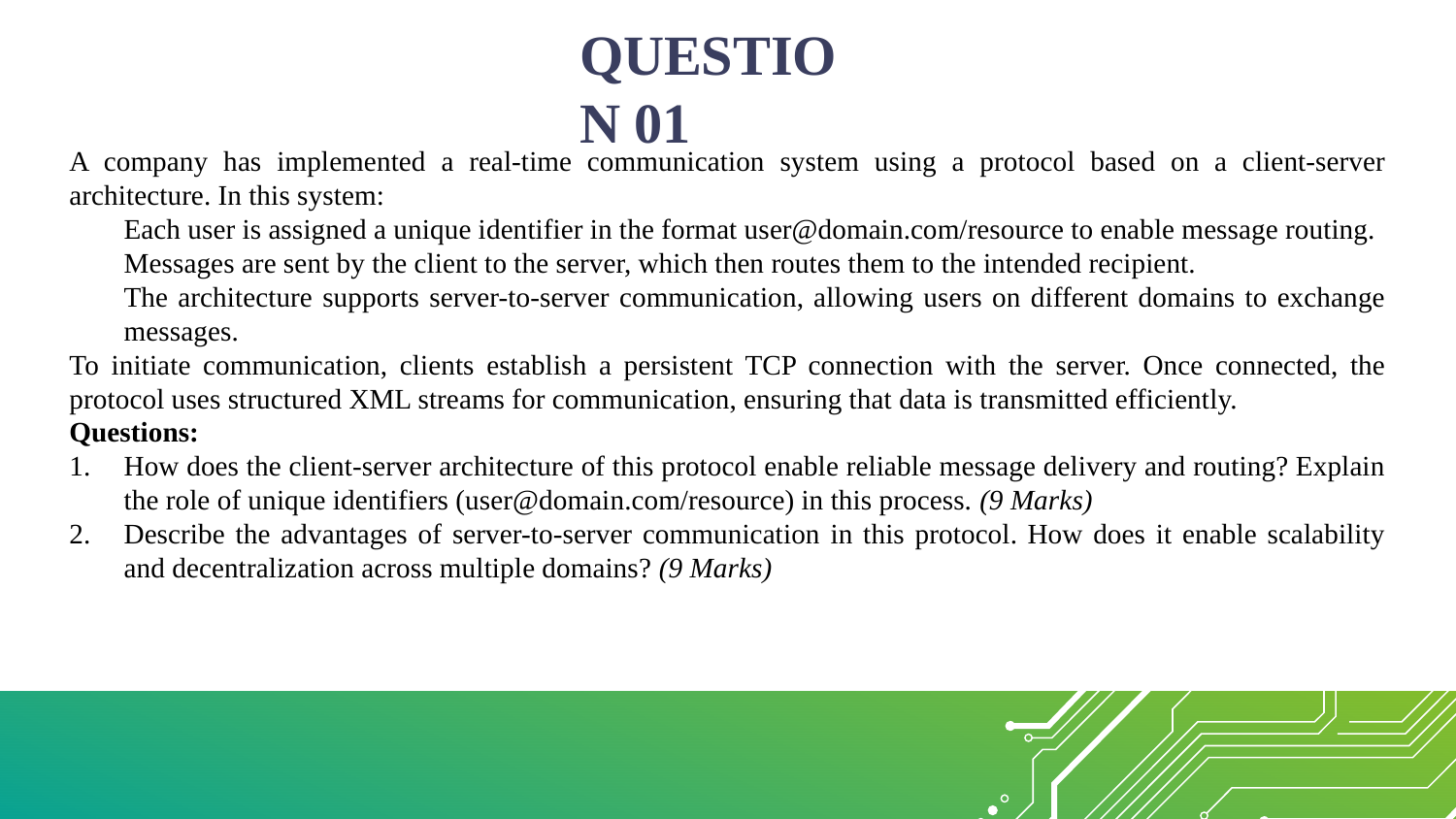

# QUESTION 01
A company has implemented a real-time communication system using a protocol based on a client-server architecture. In this system:
Each user is assigned a unique identifier in the format user@domain.com/resource to enable message routing.
Messages are sent by the client to the server, which then routes them to the intended recipient.
The architecture supports server-to-server communication, allowing users on different domains to exchange messages.
To initiate communication, clients establish a persistent TCP connection with the server. Once connected, the protocol uses structured XML streams for communication, ensuring that data is transmitted efficiently.
Questions:
How does the client-server architecture of this protocol enable reliable message delivery and routing? Explain the role of unique identifiers (user@domain.com/resource) in this process. (9 Marks)
Describe the advantages of server-to-server communication in this protocol. How does it enable scalability and decentralization across multiple domains? (9 Marks)